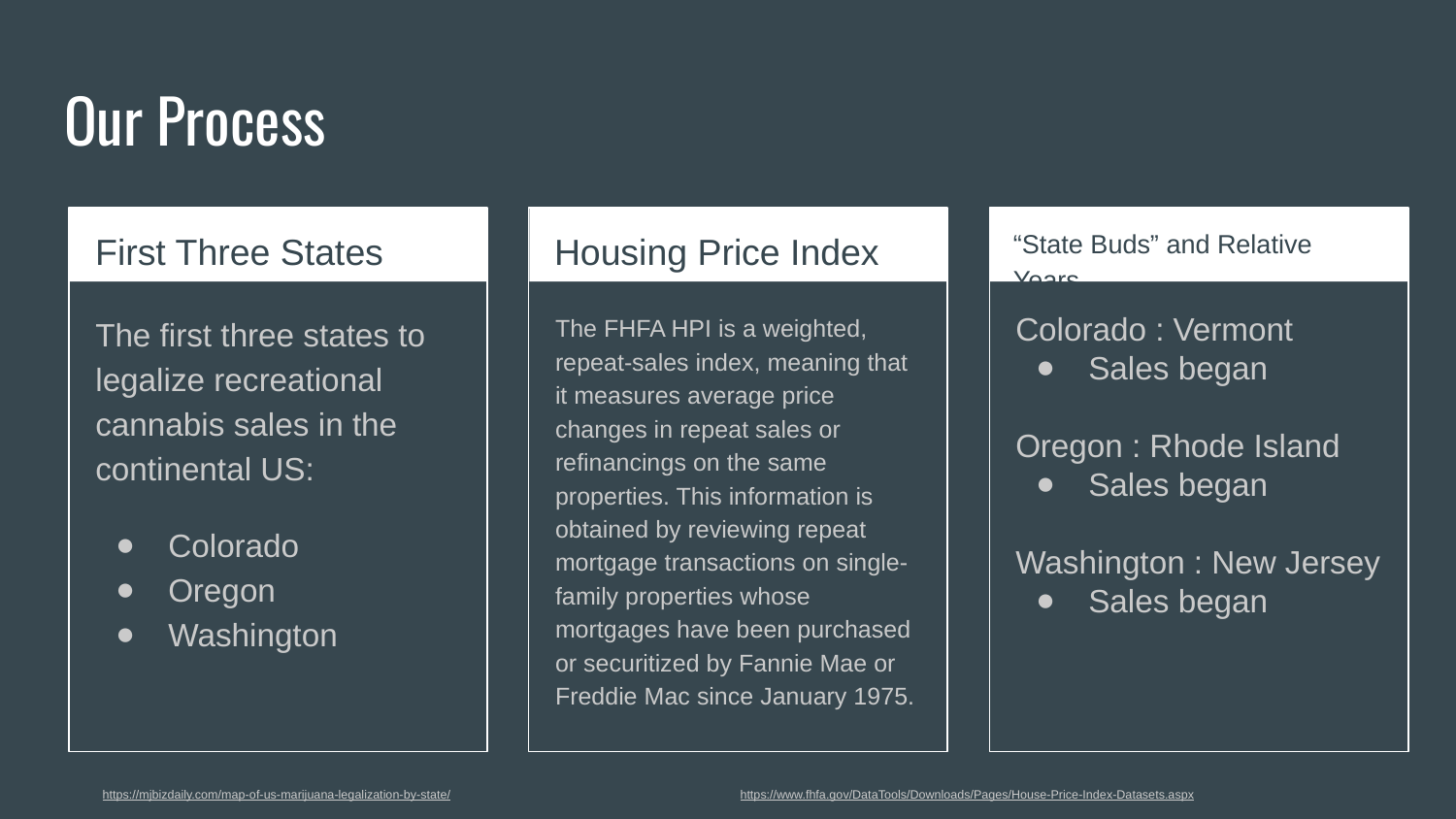

# Our Process

First Three States

Housing Price Index

“State Buds” and Relative Years
The first three states to legalize recreational cannabis sales in the continental US:
Colorado
Oregon
Washington
The FHFA HPI is a weighted, repeat-sales index, meaning that it measures average price changes in repeat sales or refinancings on the same properties. This information is obtained by reviewing repeat mortgage transactions on single-family properties whose mortgages have been purchased or securitized by Fannie Mae or Freddie Mac since January 1975.
Colorado : Vermont
Sales began

Oregon : Rhode Island
Sales began

Washington : New Jersey
Sales began
https://mjbizdaily.com/map-of-us-marijuana-legalization-by-state/
https://www.fhfa.gov/DataTools/Downloads/Pages/House-Price-Index-Datasets.aspx